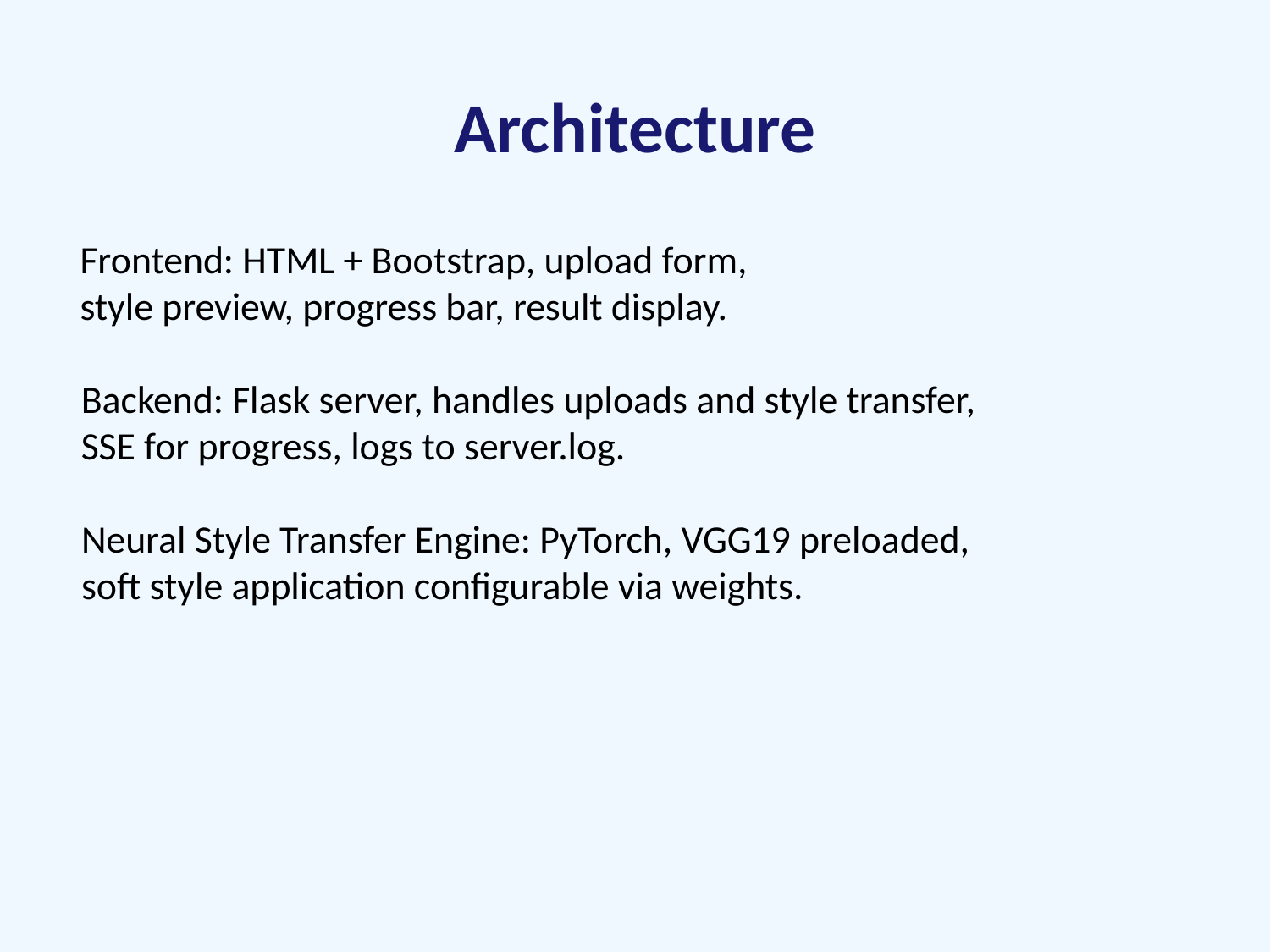

Architecture

Frontend: HTML + Bootstrap, upload form,
style preview, progress bar, result display.

Backend: Flask server, handles uploads and style transfer,
SSE for progress, logs to server.log.

Neural Style Transfer Engine: PyTorch, VGG19 preloaded,
soft style application configurable via weights.